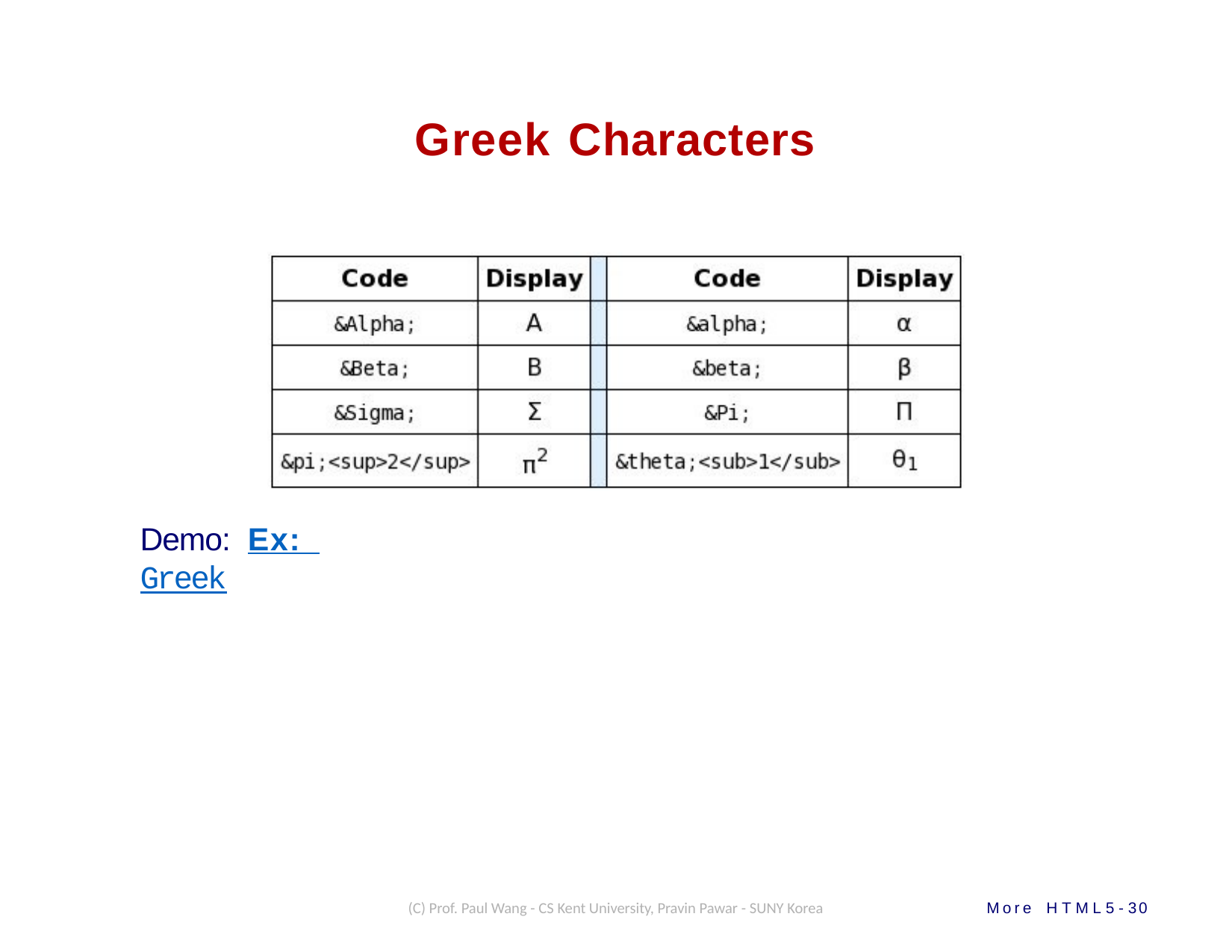

Greek Characters

Demo:  Ex:  Greek
(C) Prof. Paul Wang - CS Kent University, Pravin Pawar - SUNY Korea
More  HTML5-30